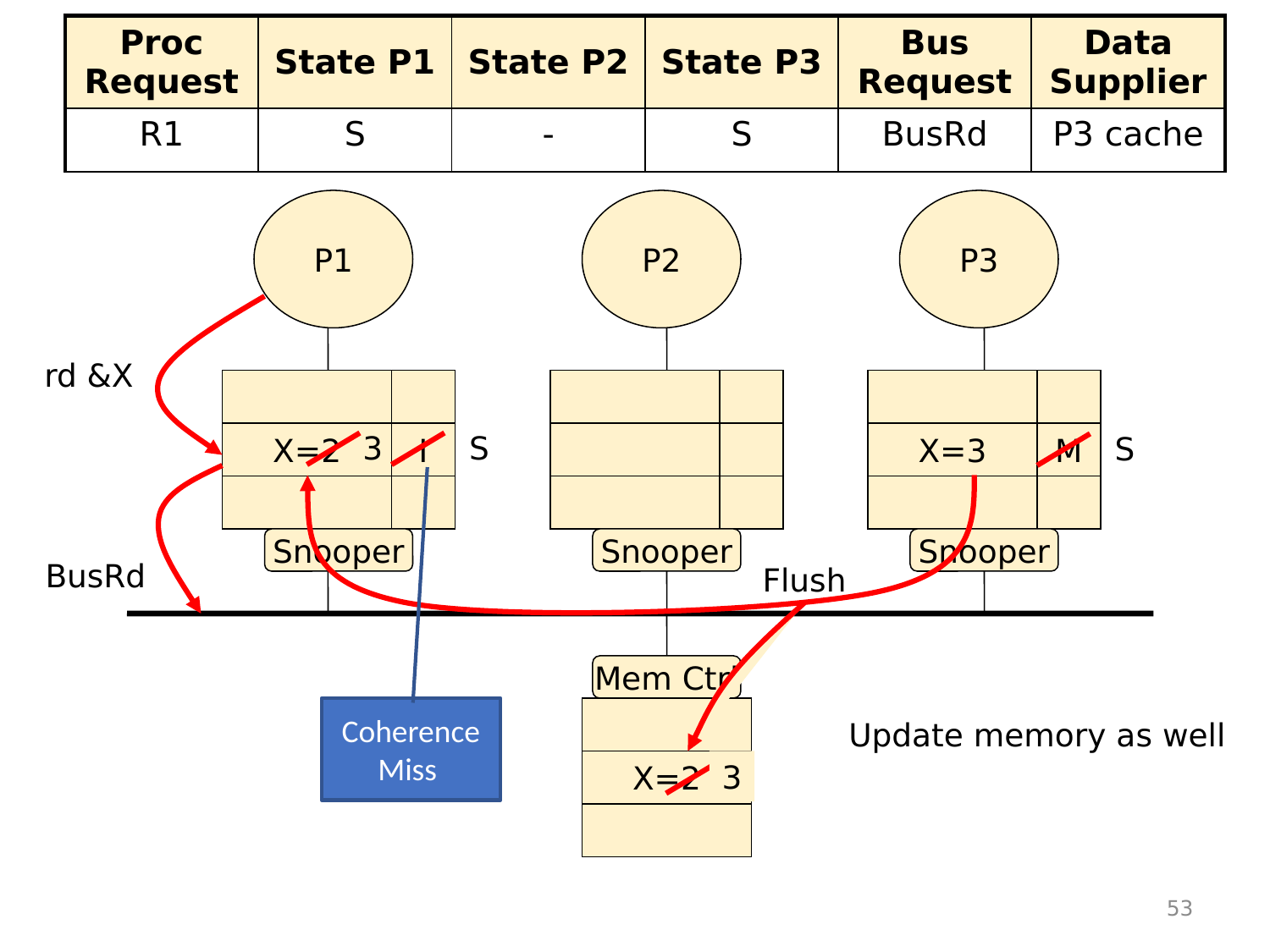

| Proc Request | State P1 | State P2 | State P3 | Bus Request | Data Supplier |
| --- | --- | --- | --- | --- | --- |
| R1 | S | - | S | BusRd | P3 cache |
P1
P2

P3

rd &X

3
S

Flush
X=2
I
X=3
M
S

BusRd

Snooper
Snooper
Snooper

3

Mem Ctrl
Coherence
Miss

Update memory as well
X=2

53